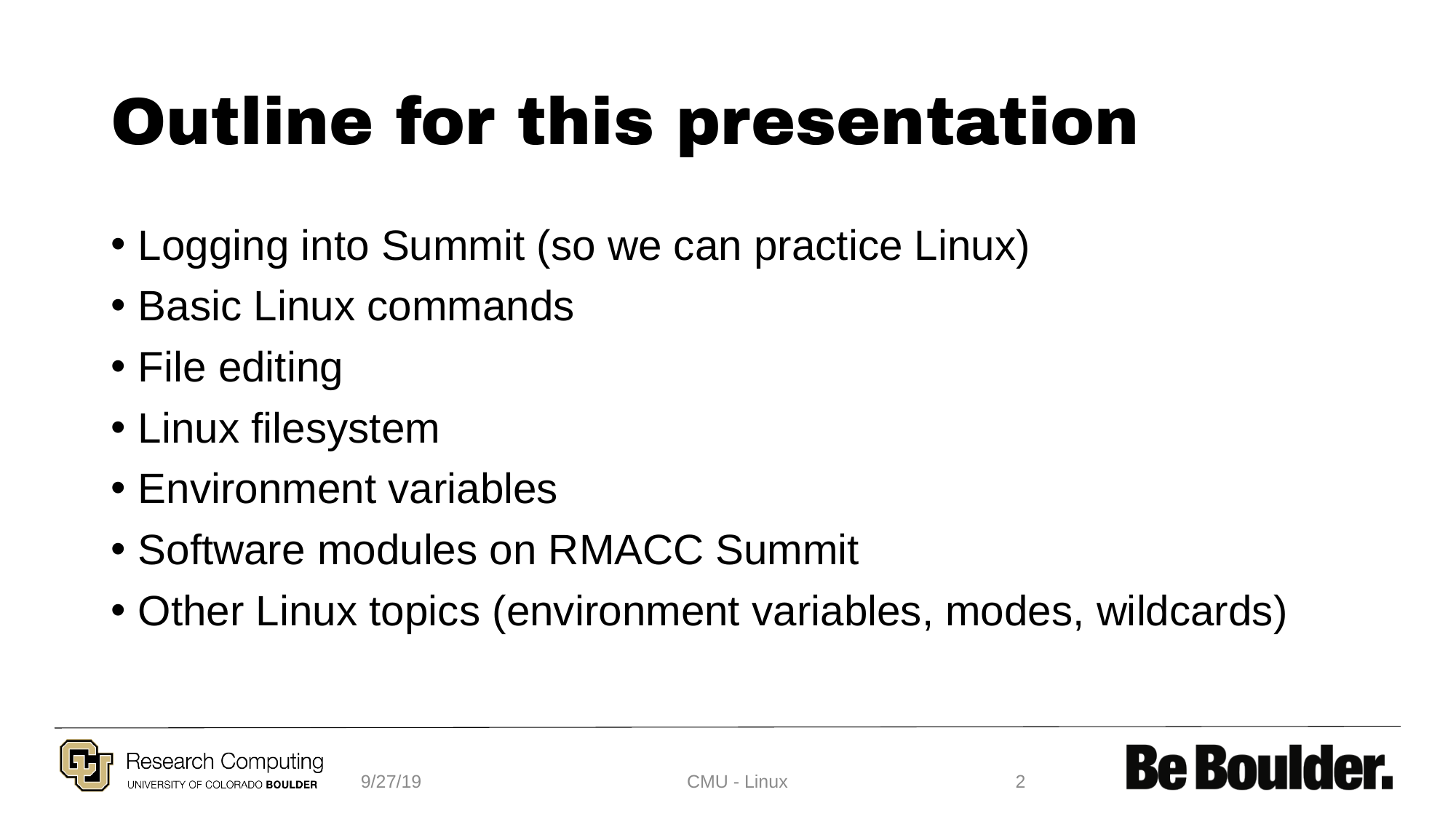

# Outline for this presentation
Logging into Summit (so we can practice Linux)
Basic Linux commands
File editing
Linux filesystem
Environment variables
Software modules on RMACC Summit
Other Linux topics (environment variables, modes, wildcards)

9/27/19
CMU - Linux
2